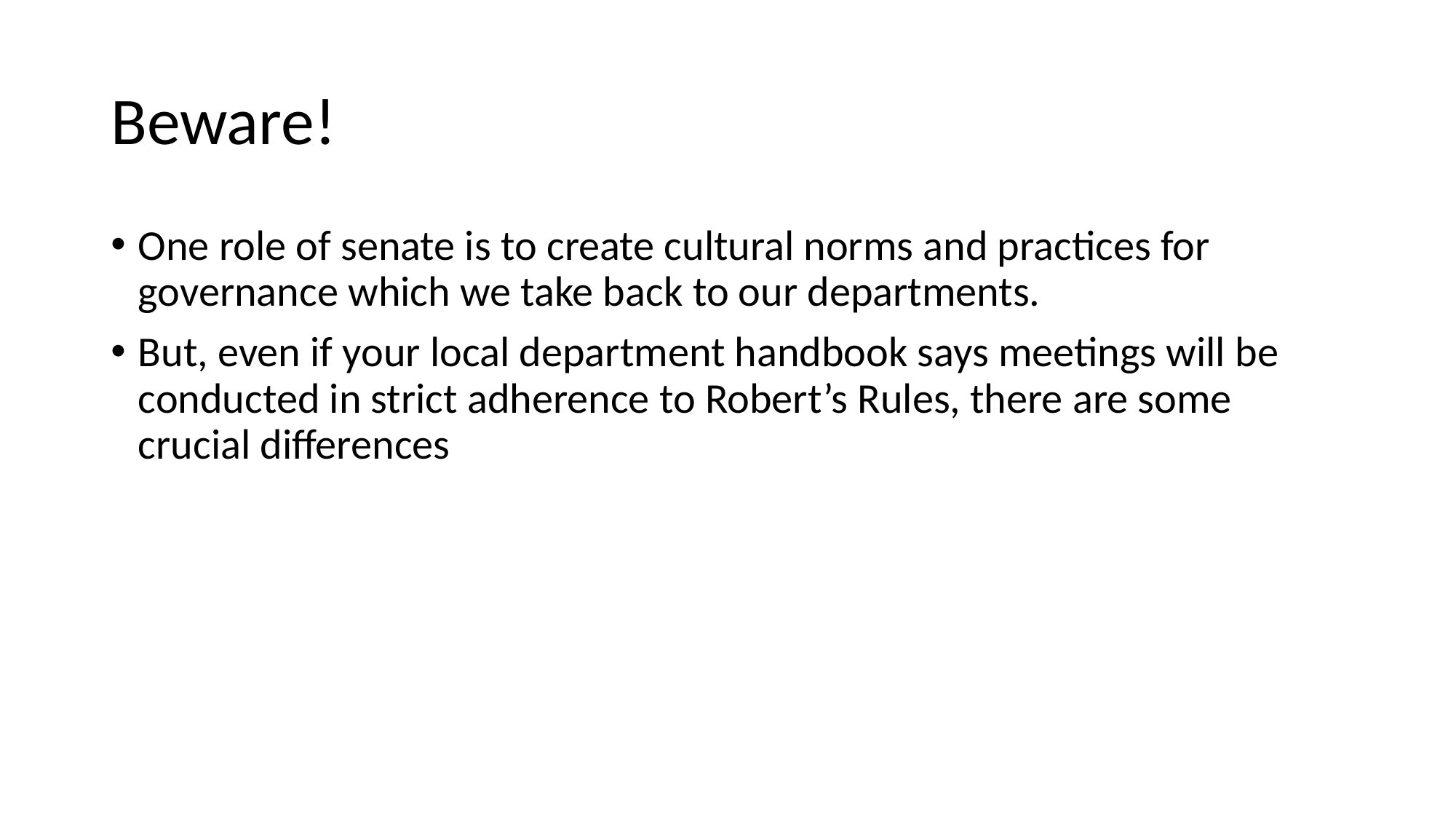

# Beware!
One role of senate is to create cultural norms and practices for governance which we take back to our departments.
But, even if your local department handbook says meetings will be conducted in strict adherence to Robert’s Rules, there are some crucial differences